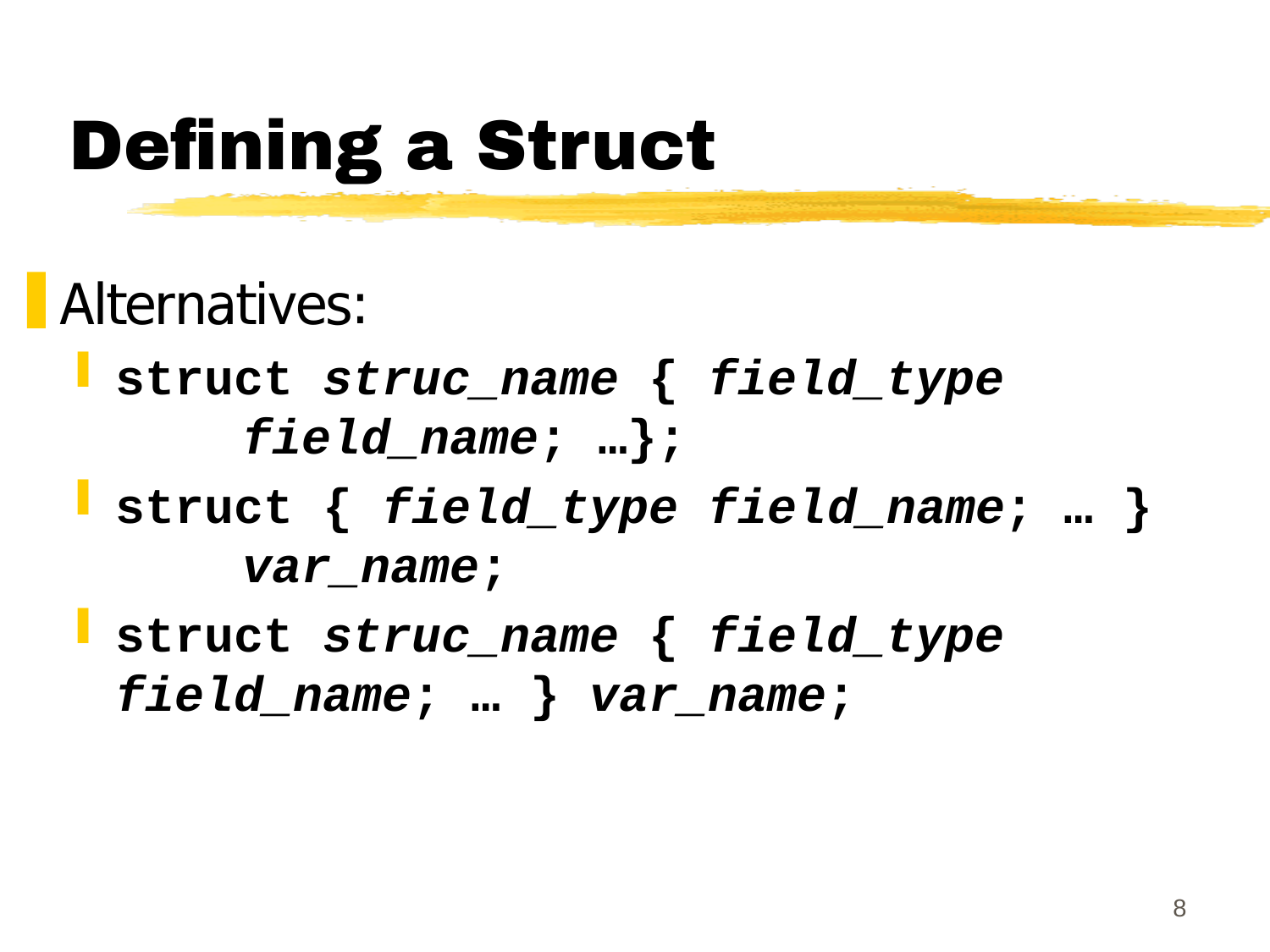

Defining a Struct
Alternatives:
struct struc_name { field_type    		field_name; …};
struct { field_type field_name; … } 	var_name;
struct struc_name { field_type 	field_name; … } var_name;

8